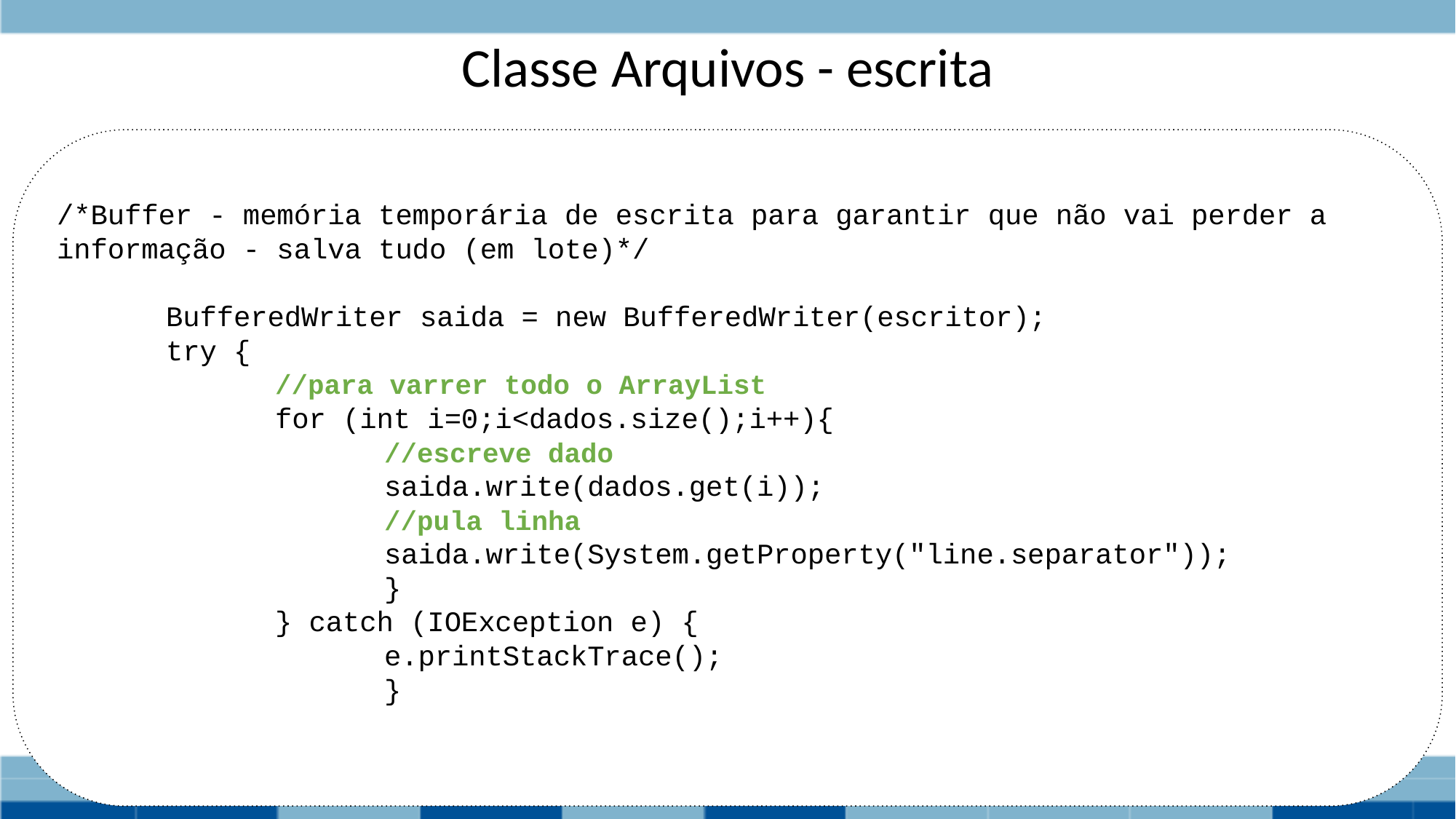

# Classe Arquivos - escrita
/*Buffer - memória temporária de escrita para garantir que não vai perder a informação - salva tudo (em lote)*/

	BufferedWriter saida = new BufferedWriter(escritor);
	try {
		//para varrer todo o ArrayList
		for (int i=0;i<dados.size();i++){
			//escreve dado
			saida.write(dados.get(i));
			//pula linha
			saida.write(System.getProperty("line.separator"));
			}
		} catch (IOException e) {
			e.printStackTrace();
			}